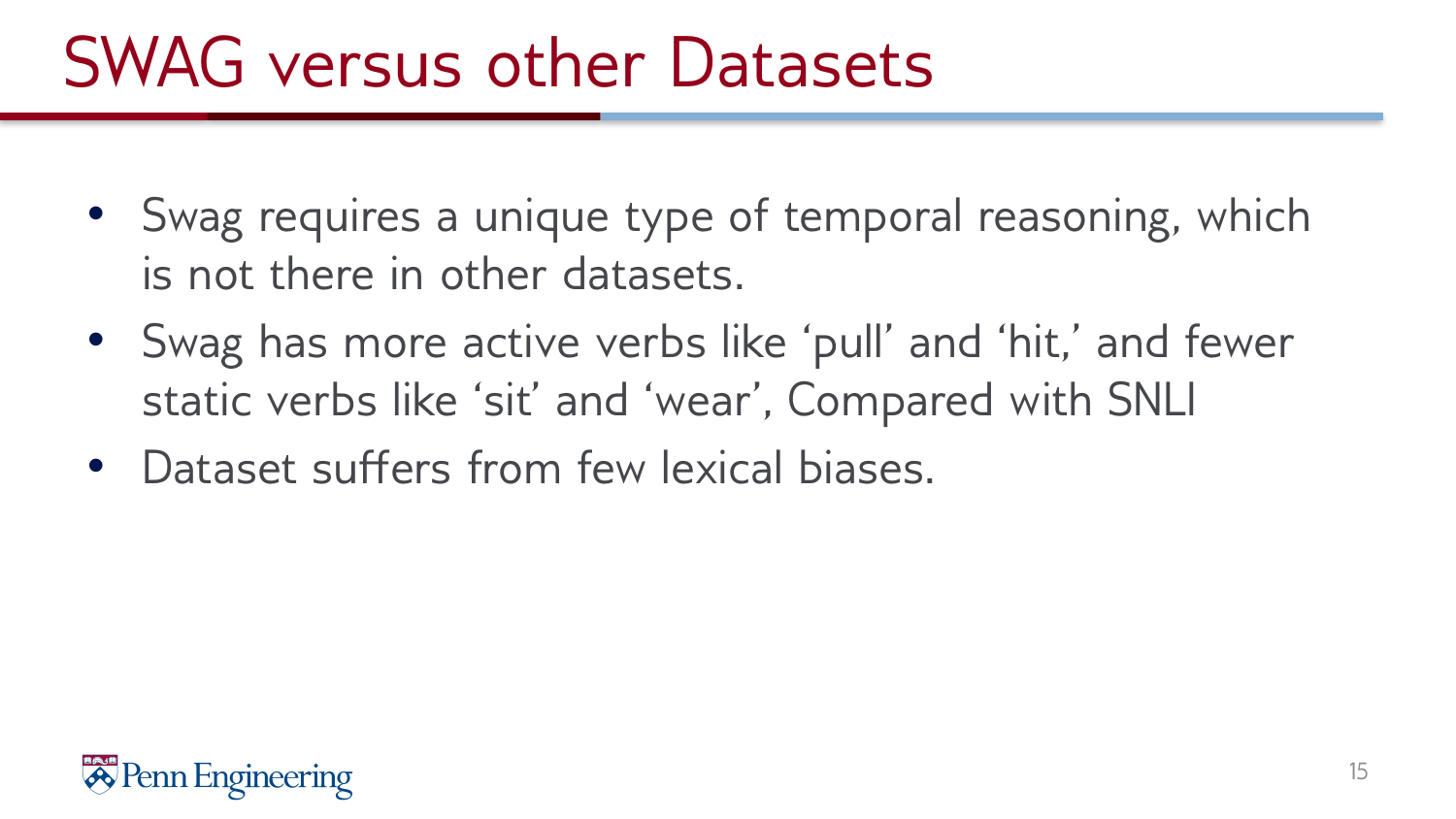

# SWAG versus other Datasets
Swag requires a unique type of temporal reasoning, which is not there in other datasets.
Swag has more active verbs like ‘pull’ and ‘hit,’ and fewer static verbs like ‘sit’ and ‘wear’, Compared with SNLI
Dataset suffers from few lexical biases.
15